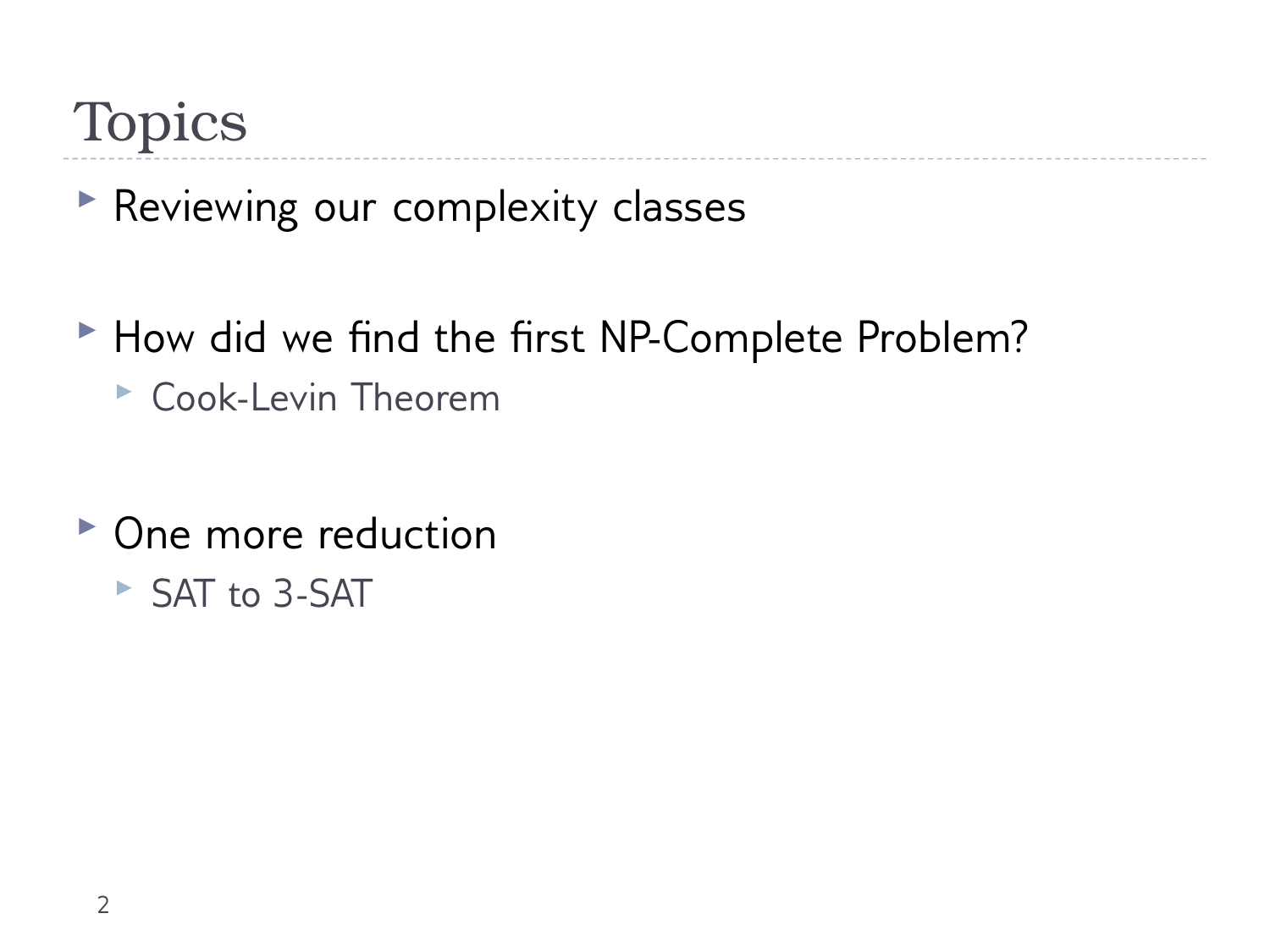

# Topics
Reviewing our complexity classes

How did we find the first NP-Complete Problem?
Cook-Levin Theorem

One more reduction
SAT to 3-SAT
2